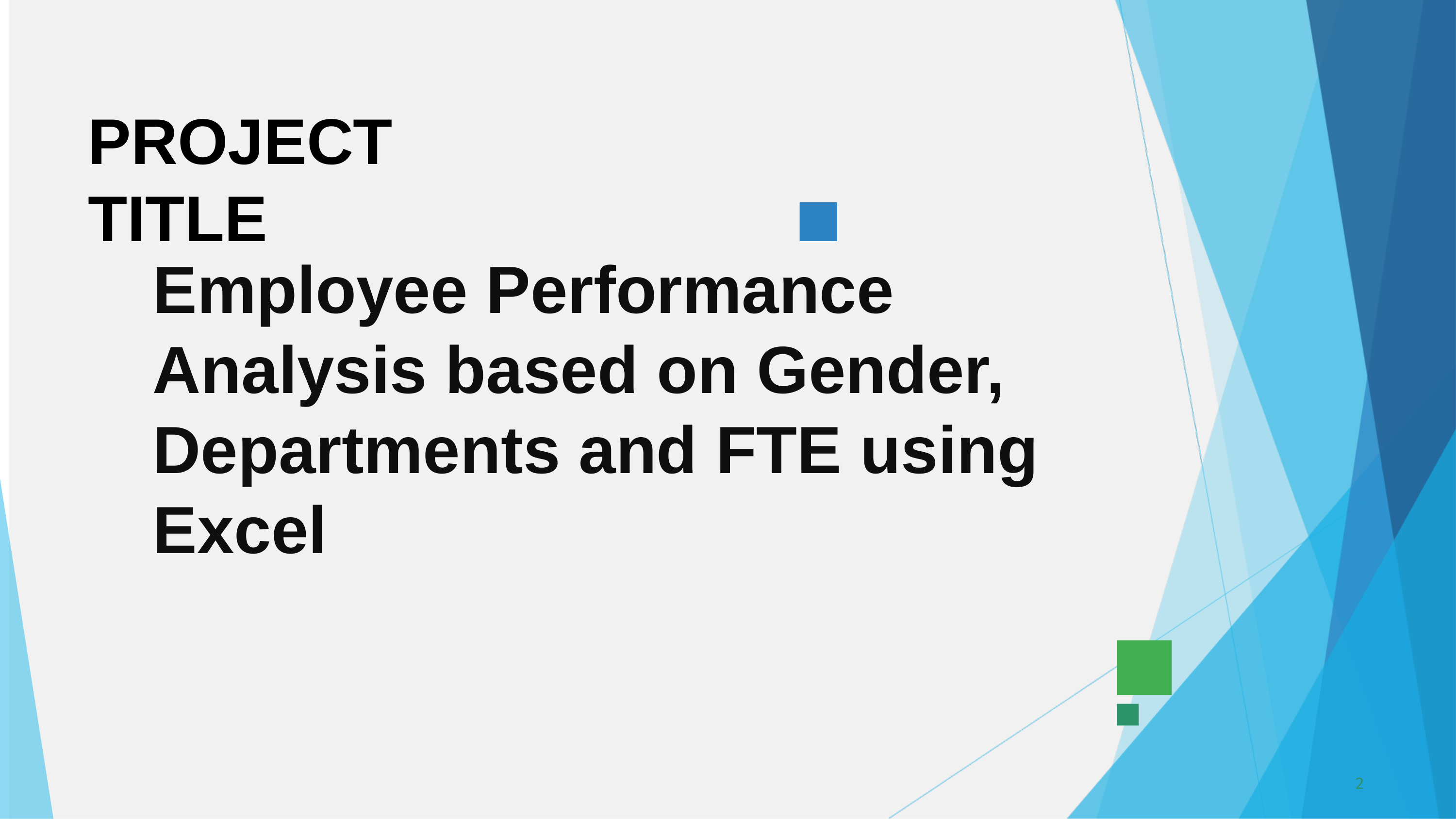

PROJECT TITLE

Employee Performance Analysis based on Gender, Departments and FTE using Excel

2